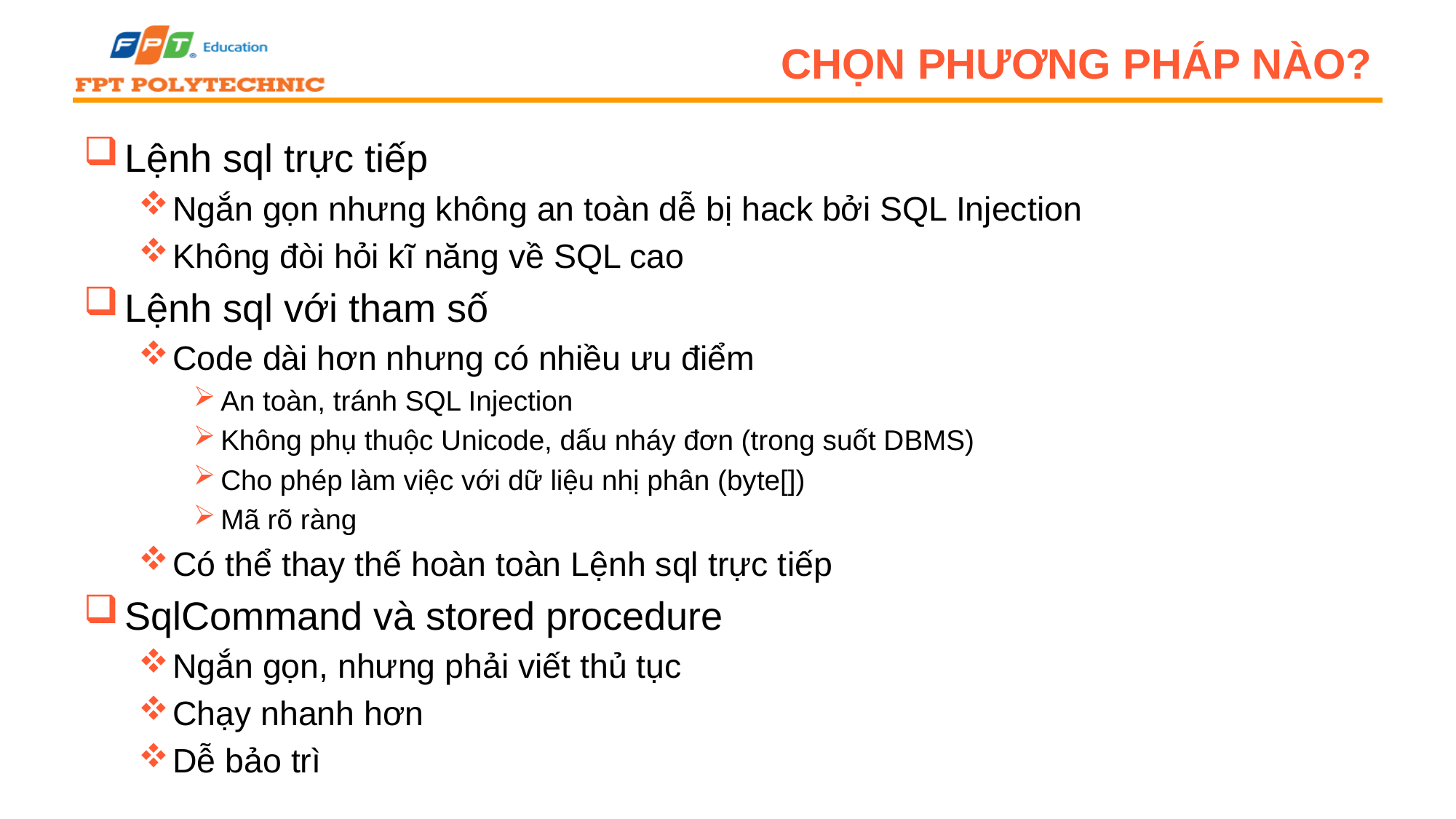

# Chọn phương pháp nào?
Lệnh sql trực tiếp
Ngắn gọn nhưng không an toàn dễ bị hack bởi SQL Injection
Không đòi hỏi kĩ năng về SQL cao
Lệnh sql với tham số
Code dài hơn nhưng có nhiều ưu điểm
An toàn, tránh SQL Injection
Không phụ thuộc Unicode, dấu nháy đơn (trong suốt DBMS)
Cho phép làm việc với dữ liệu nhị phân (byte[])
Mã rõ ràng
Có thể thay thế hoàn toàn Lệnh sql trực tiếp
SqlCommand và stored procedure
Ngắn gọn, nhưng phải viết thủ tục
Chạy nhanh hơn
Dễ bảo trì